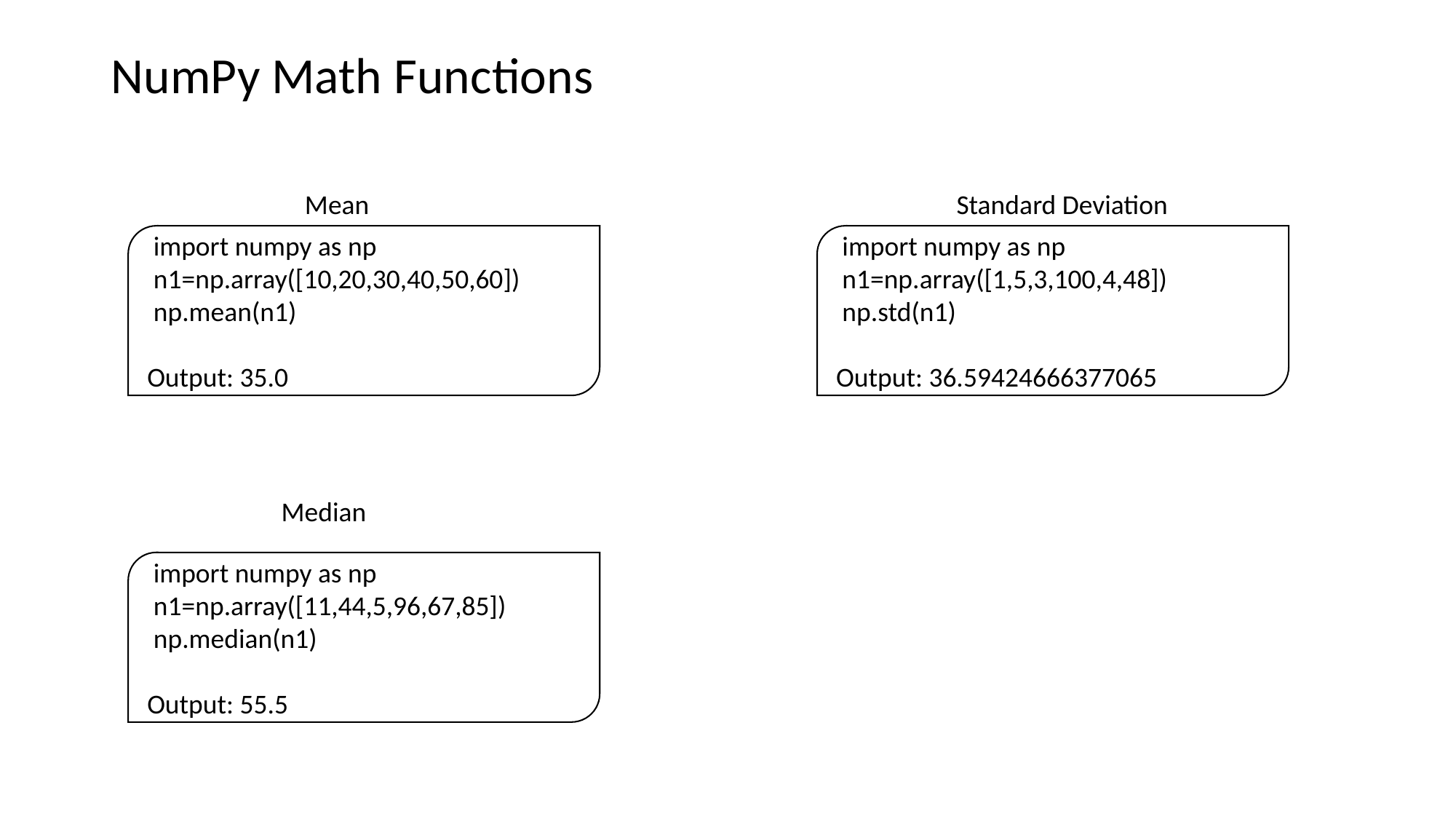

# NumPy Math Functions
Mean
Standard Deviation
 import numpy as np
 n1=np.array([10,20,30,40,50,60])
 np.mean(n1)

Output: 35.0
 import numpy as np
 n1=np.array([1,5,3,100,4,48])
 np.std(n1)

Output: 36.59424666377065
Median
 import numpy as np
 n1=np.array([11,44,5,96,67,85])
 np.median(n1)

Output: 55.5